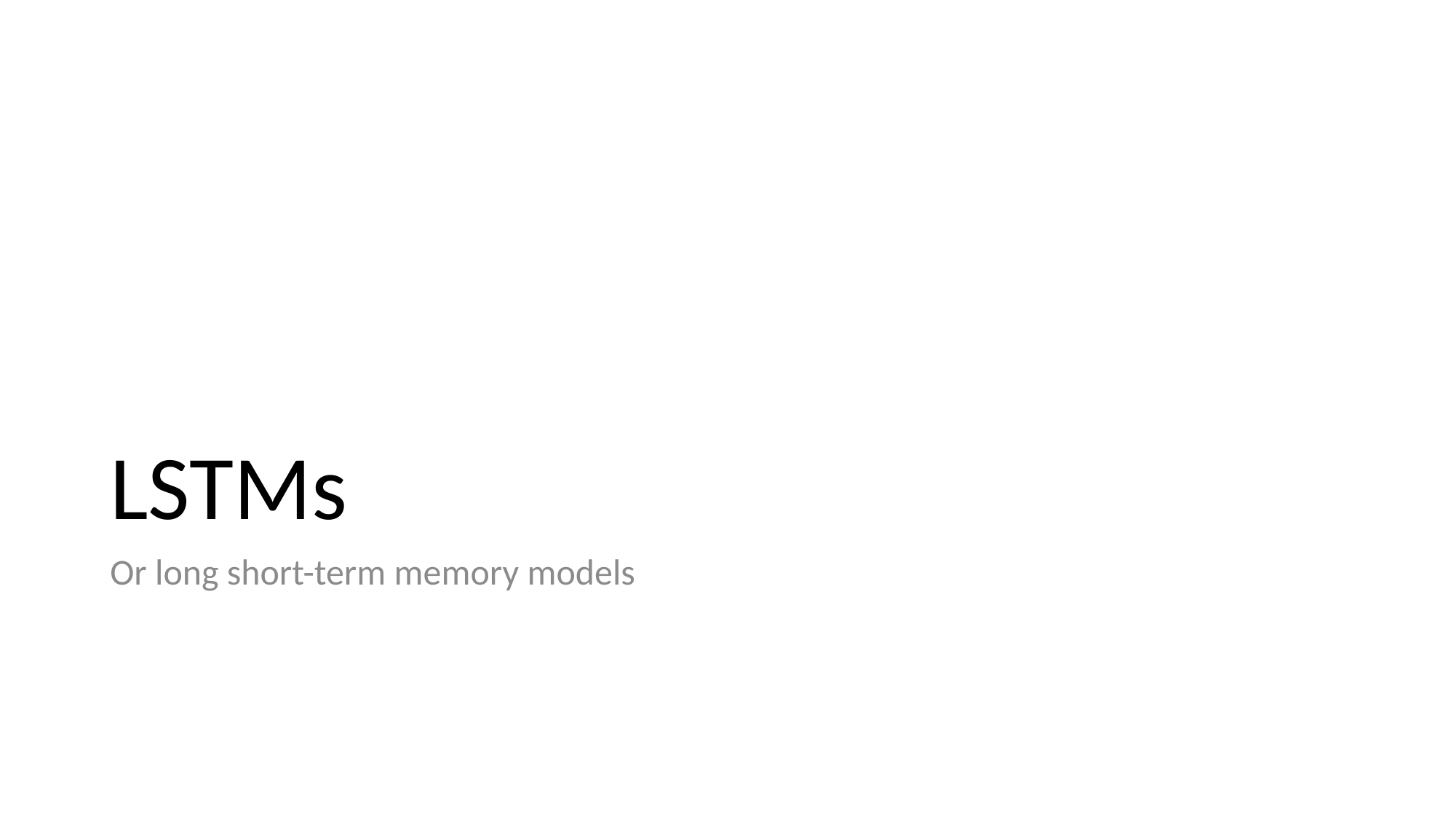

# LSTMs
Or long short-term memory models